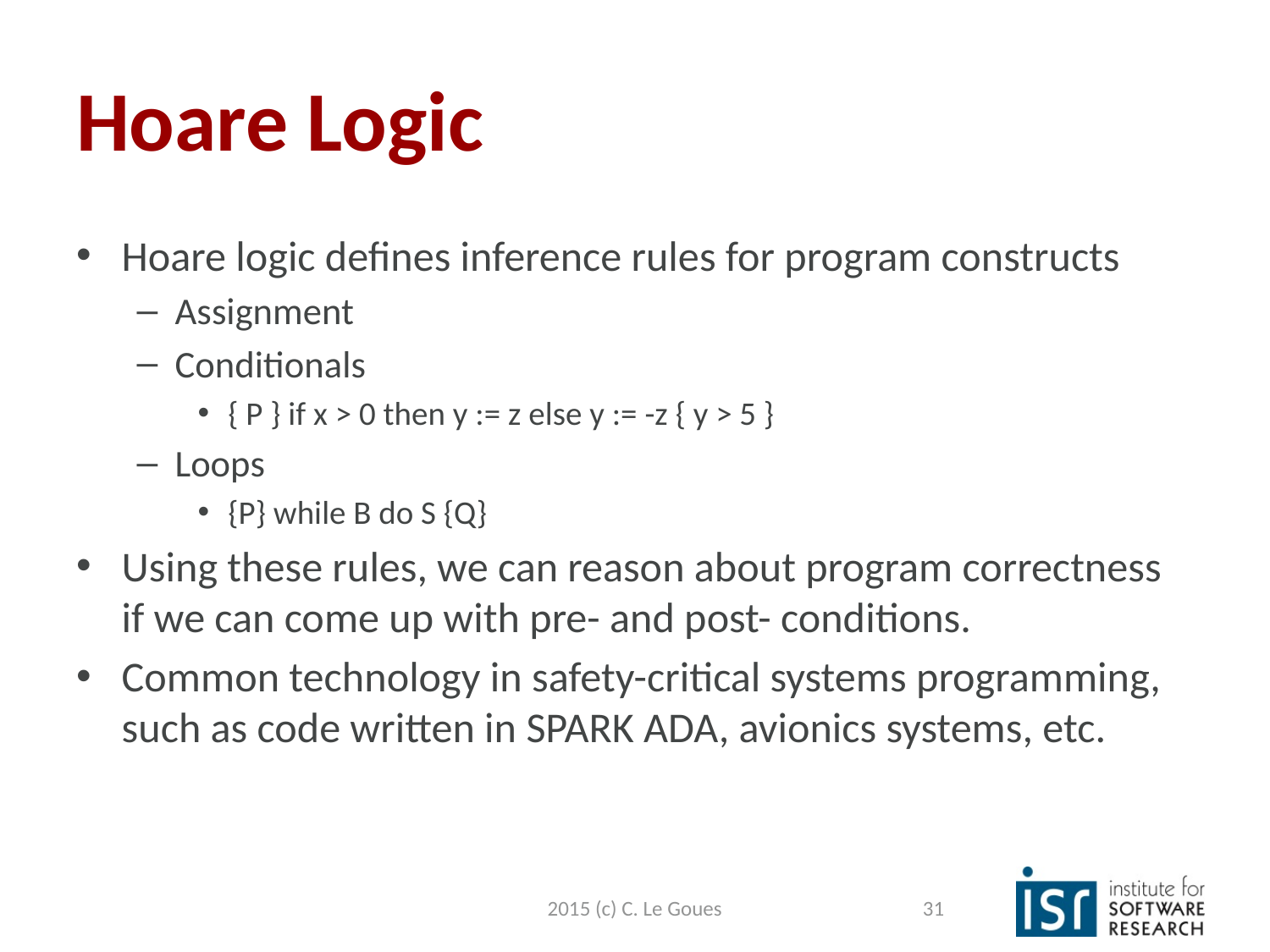

# Hoare Logic
Hoare logic defines inference rules for program constructs
Assignment
Conditionals
{ P } if x > 0 then y := z else y := -z { y > 5 }
Loops
{P} while B do S {Q}
Using these rules, we can reason about program correctness if we can come up with pre- and post- conditions.
Common technology in safety-critical systems programming, such as code written in SPARK ADA, avionics systems, etc.
2015 (c) C. Le Goues
31